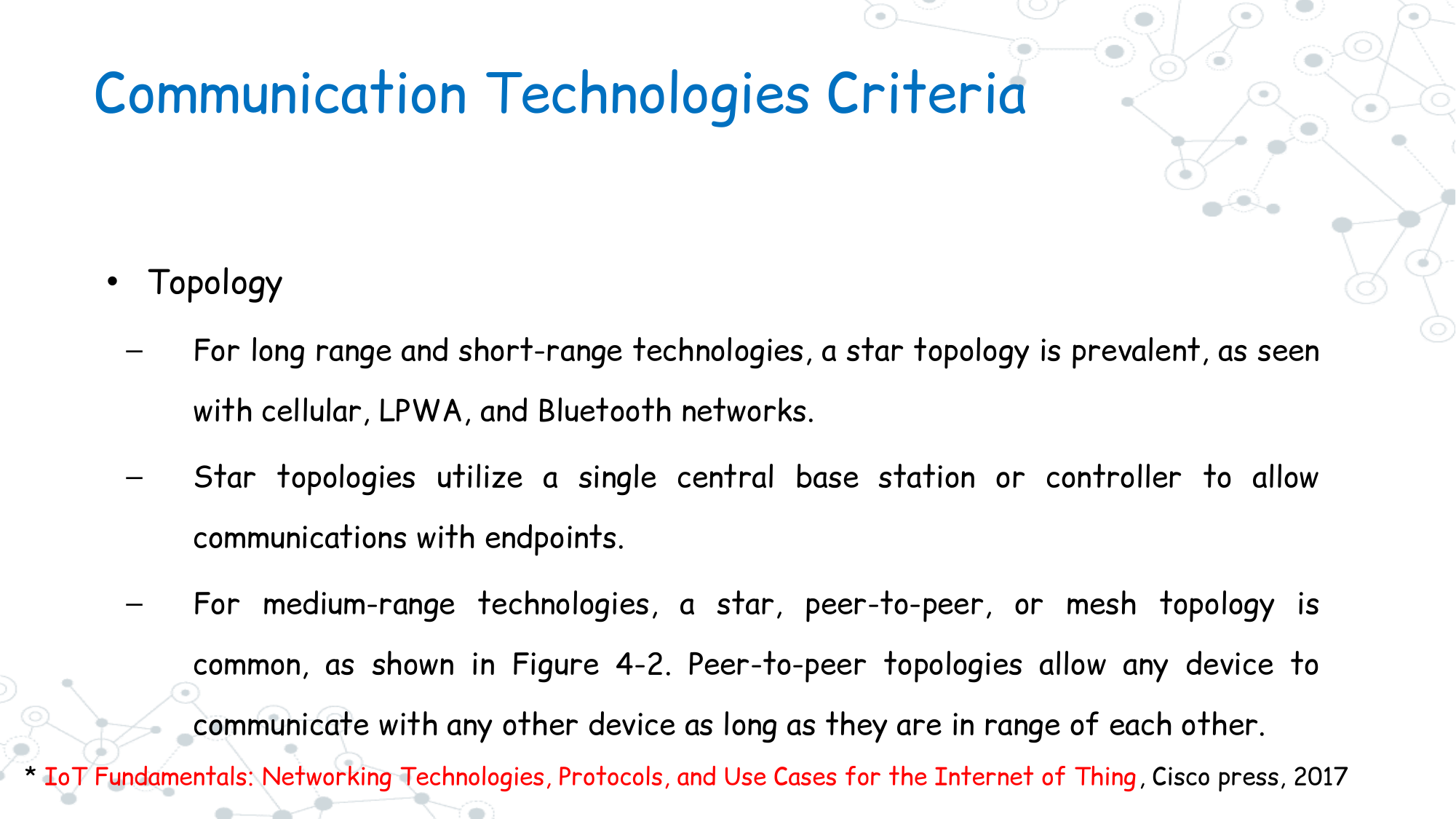

# Communication Technologies Criteria
Topology
For long range and short-range technologies, a star topology is prevalent, as seen with cellular, LPWA, and Bluetooth networks.
Star topologies utilize a single central base station or controller to allow communications with endpoints.
For medium-range technologies, a star, peer-to-peer, or mesh topology is common, as shown in Figure 4-2. Peer-to-peer topologies allow any device to communicate with any other device as long as they are in range of each other.

* IoT Fundamentals: Networking Technologies, Protocols, and Use Cases for the Internet of Thing, Cisco press, 2017